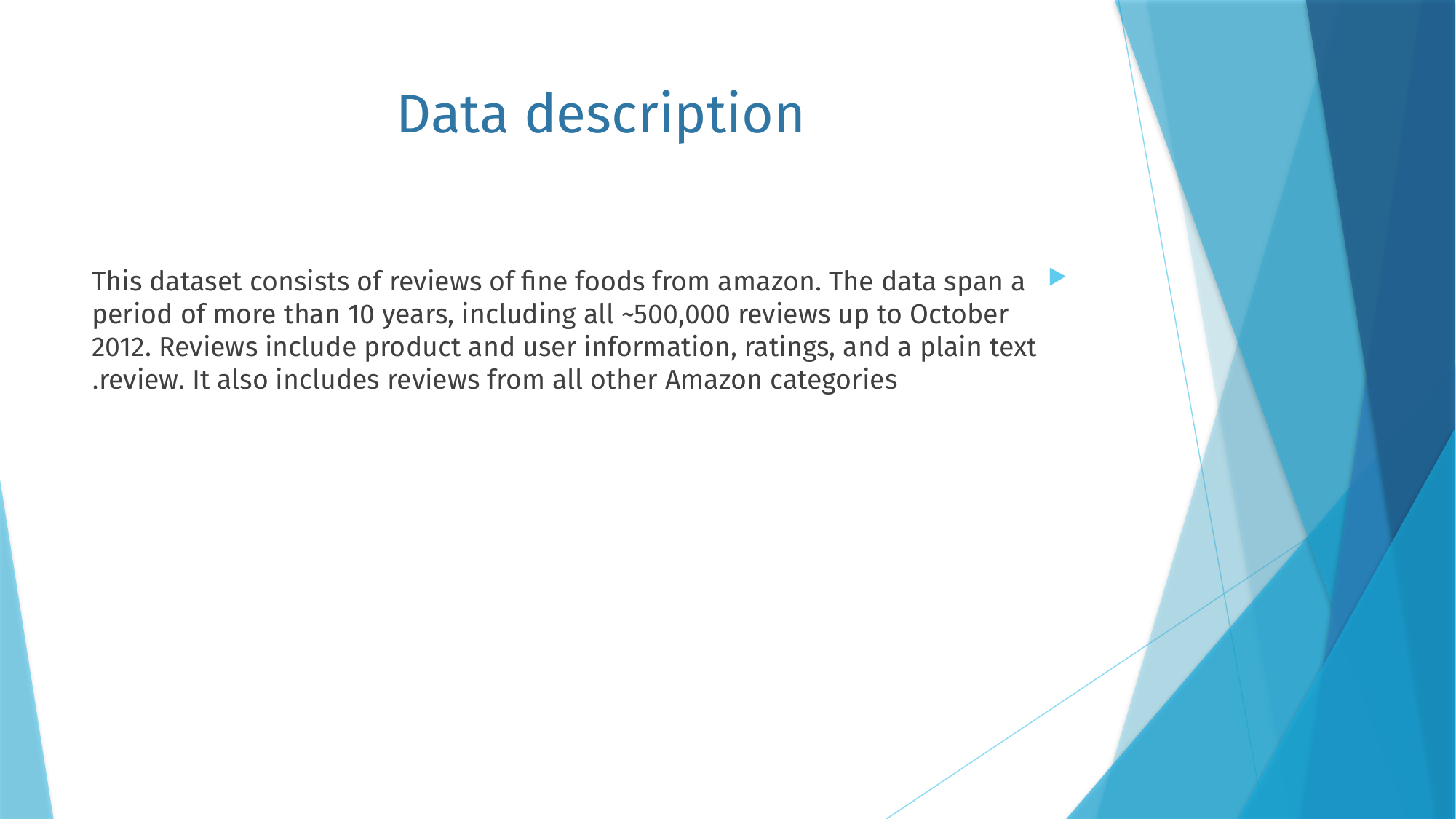

# Data description
This dataset consists of reviews of fine foods from amazon. The data span a period of more than 10 years, including all ~500,000 reviews up to October 2012. Reviews include product and user information, ratings, and a plain text review. It also includes reviews from all other Amazon categories.